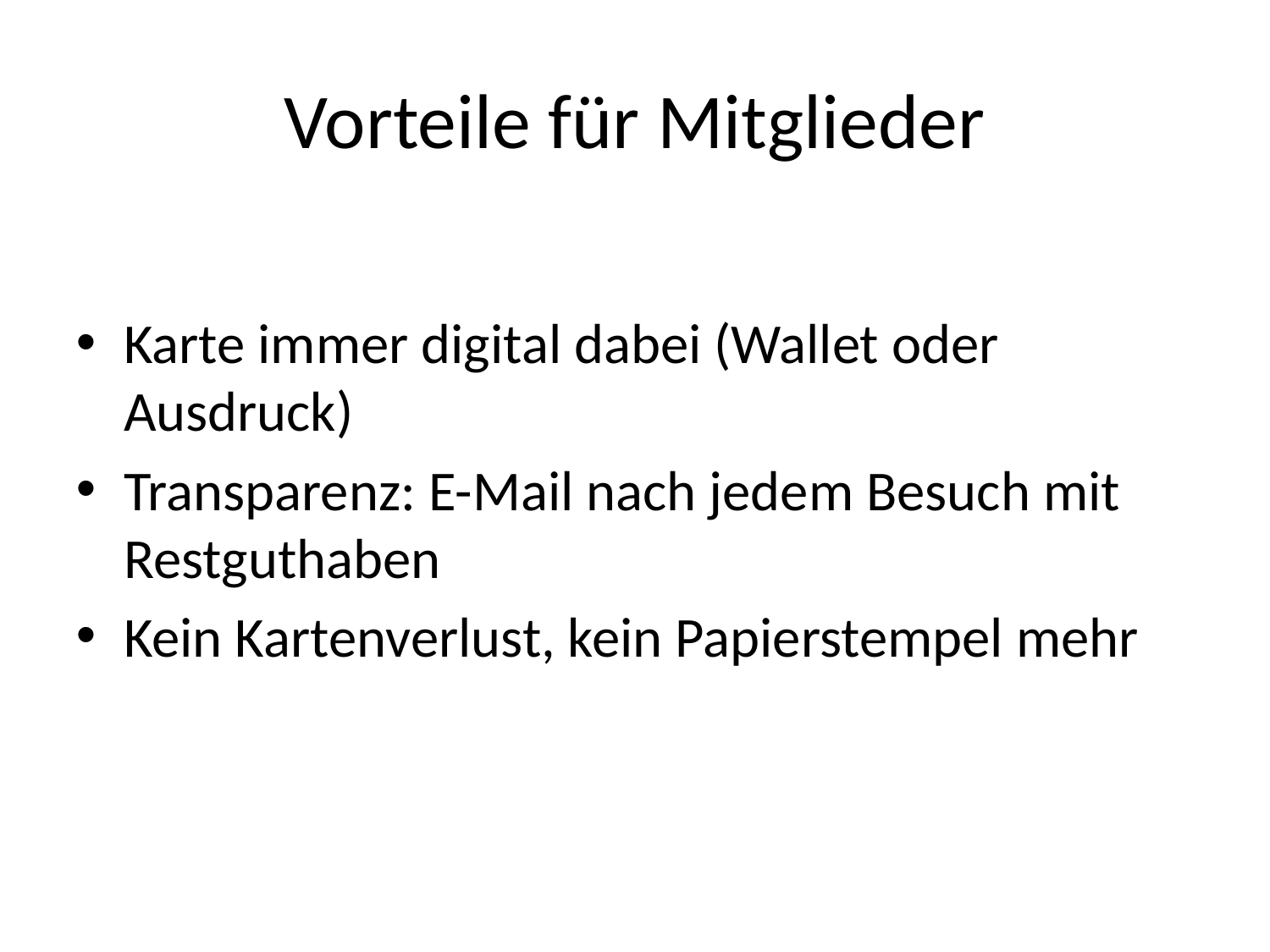

# Vorteile für Mitglieder

Karte immer digital dabei (Wallet oder Ausdruck)
Transparenz: E-Mail nach jedem Besuch mit Restguthaben
Kein Kartenverlust, kein Papierstempel mehr